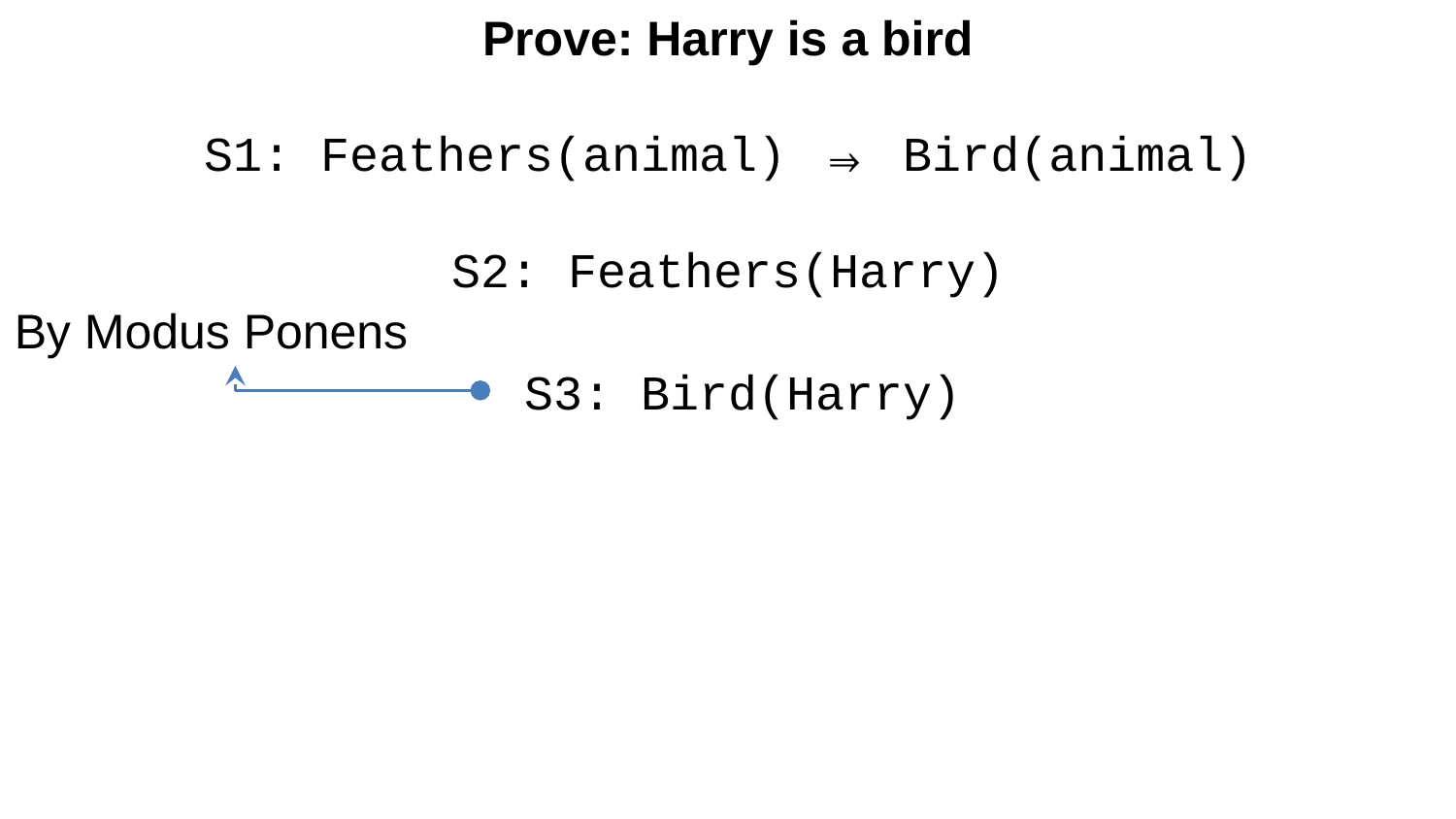

Prove: Harry is a bird
S1: Feathers(animal) ⇒ Bird(animal)
S2: Feathers(Harry)
By Modus Ponens
 S3: Bird(Harry)